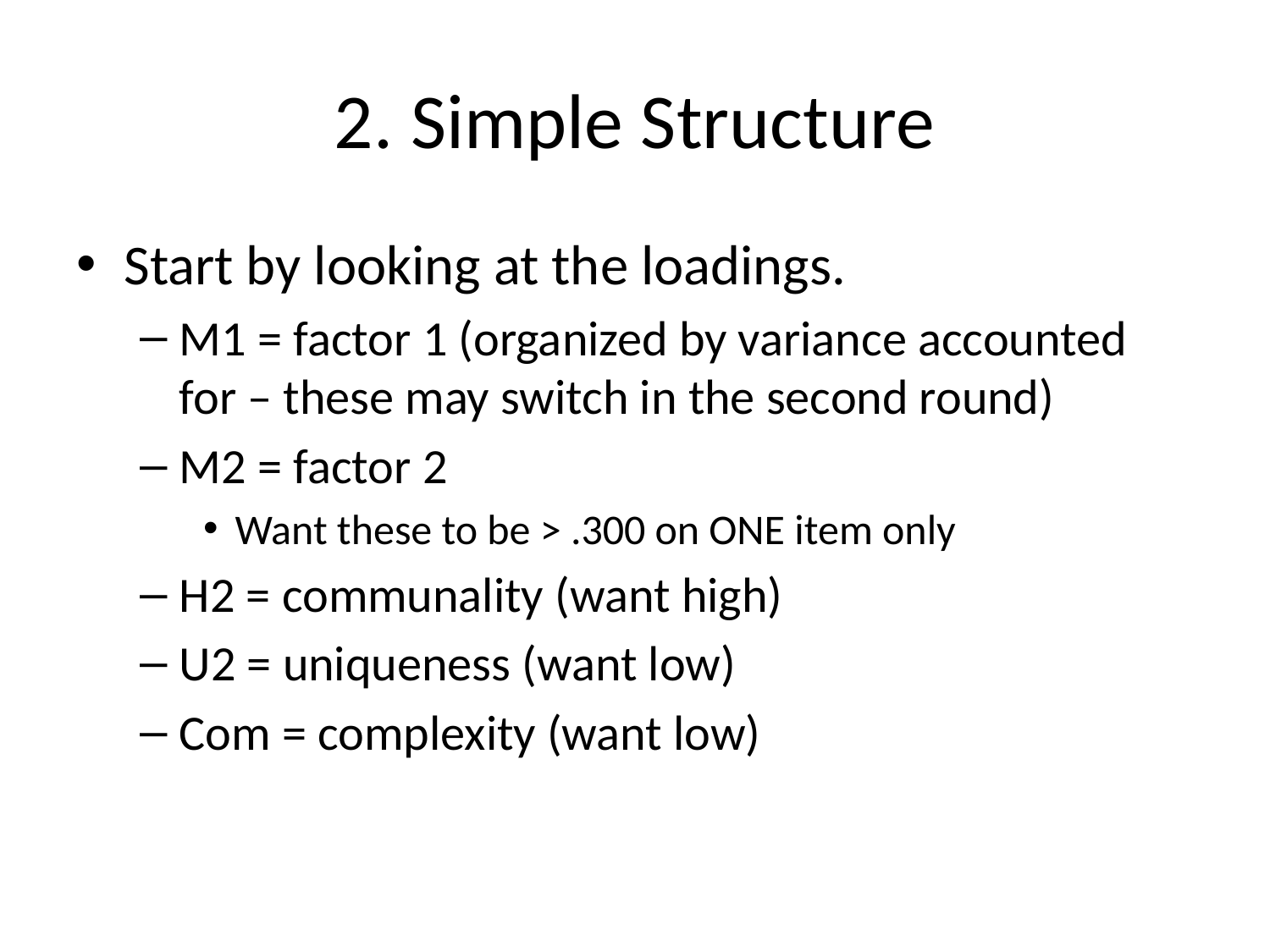

# 2. Simple Structure
Start by looking at the loadings.
M1 = factor 1 (organized by variance accounted for – these may switch in the second round)
M2 = factor 2
Want these to be > .300 on ONE item only
H2 = communality (want high)
U2 = uniqueness (want low)
Com = complexity (want low)